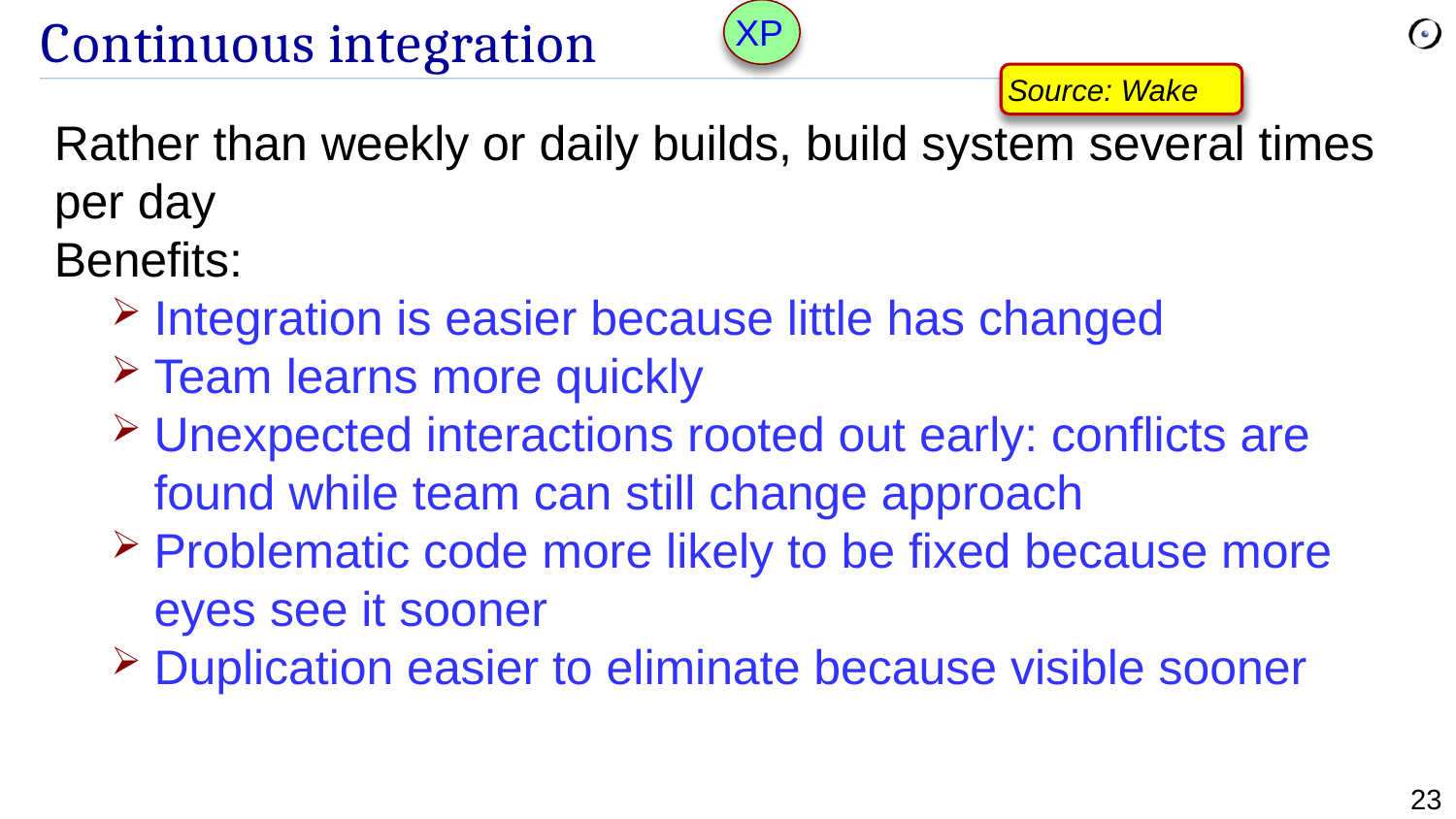

XP
# Continuous integration
Source: Wake
Rather than weekly or daily builds, build system several times per day
Benefits:
Integration is easier because little has changed
Team learns more quickly
Unexpected interactions rooted out early: conflicts are found while team can still change approach
Problematic code more likely to be fixed because more eyes see it sooner
Duplication easier to eliminate because visible sooner